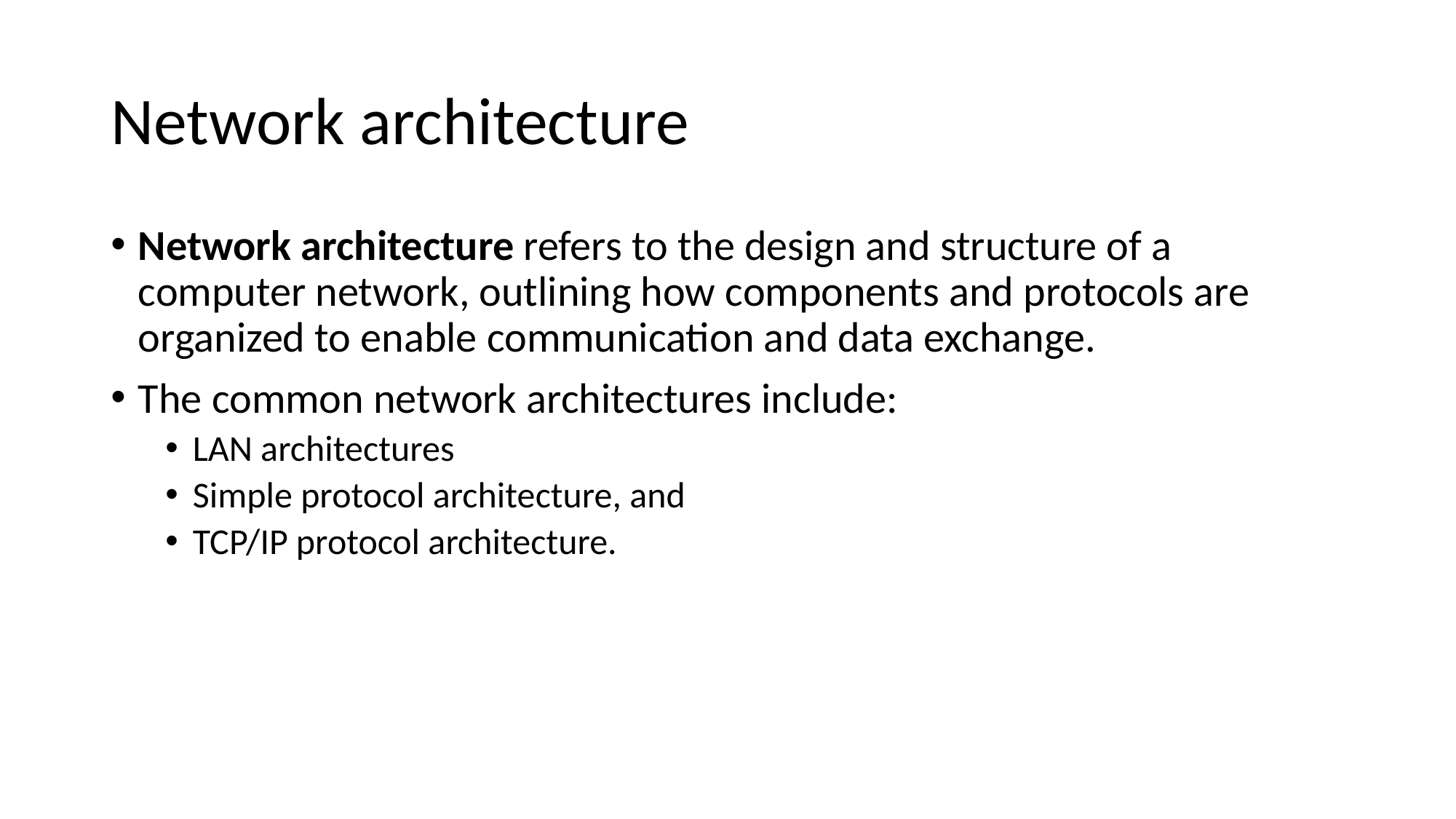

# Network architecture
Network architecture refers to the design and structure of a computer network, outlining how components and protocols are organized to enable communication and data exchange.
The common network architectures include:
LAN architectures
Simple protocol architecture, and
TCP/IP protocol architecture.